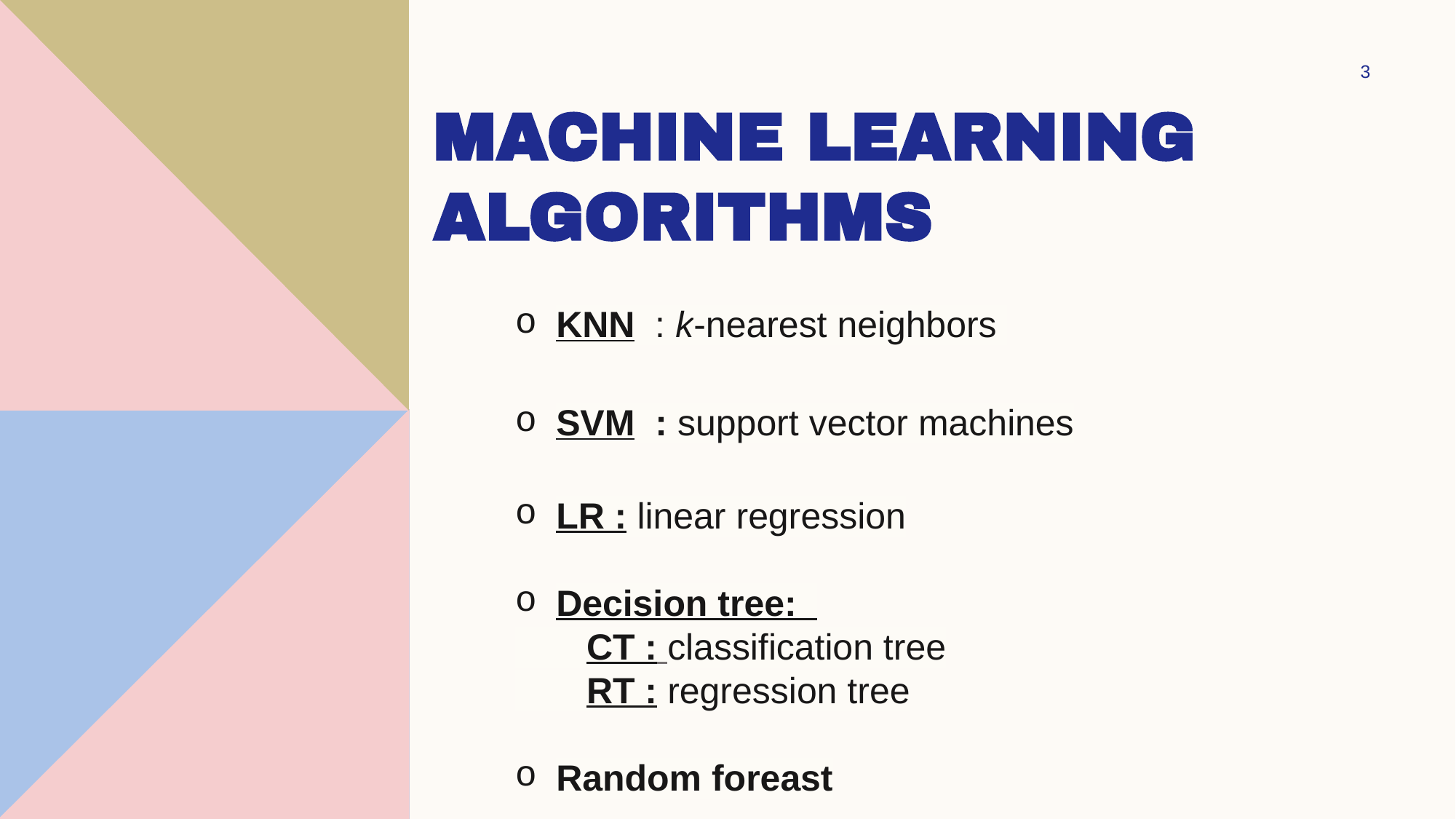

3
# Machine Learning Algorithms
KNN  : k-nearest neighbors

SVM  : support vector machines

LR : linear regression

Decision tree:
       CT : classification tree
       RT : regression tree

Random foreast